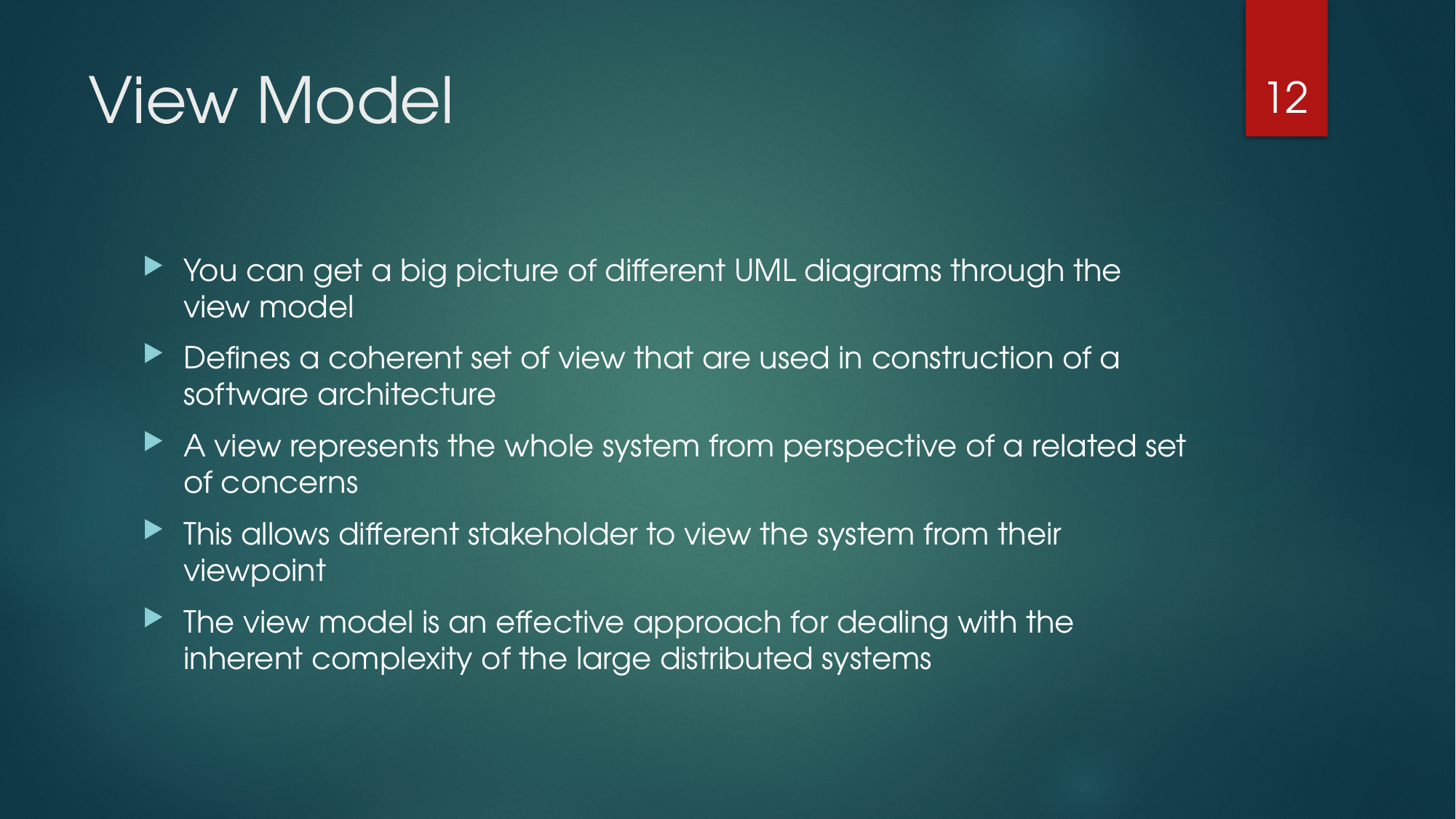

12
# View Model
You can get a big picture of different UML diagrams through the view model
Defines a coherent set of view that are used in construction of a software architecture
A view represents the whole system from perspective of a related set of concerns
This allows different stakeholder to view the system from their viewpoint
The view model is an effective approach for dealing with the inherent complexity of the large distributed systems